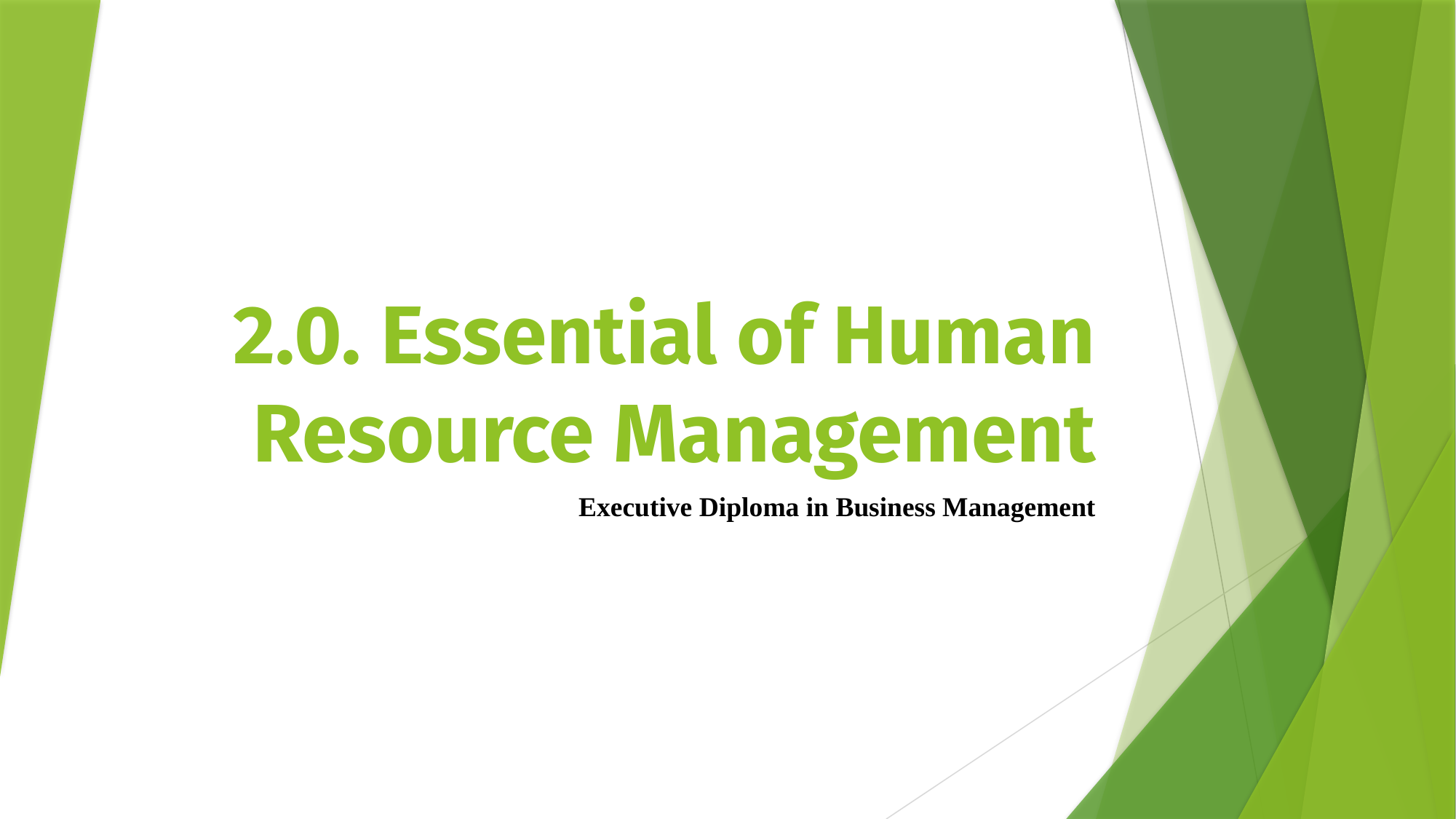

# 2.0. Essential of Human Resource Management
Executive Diploma in Business Management